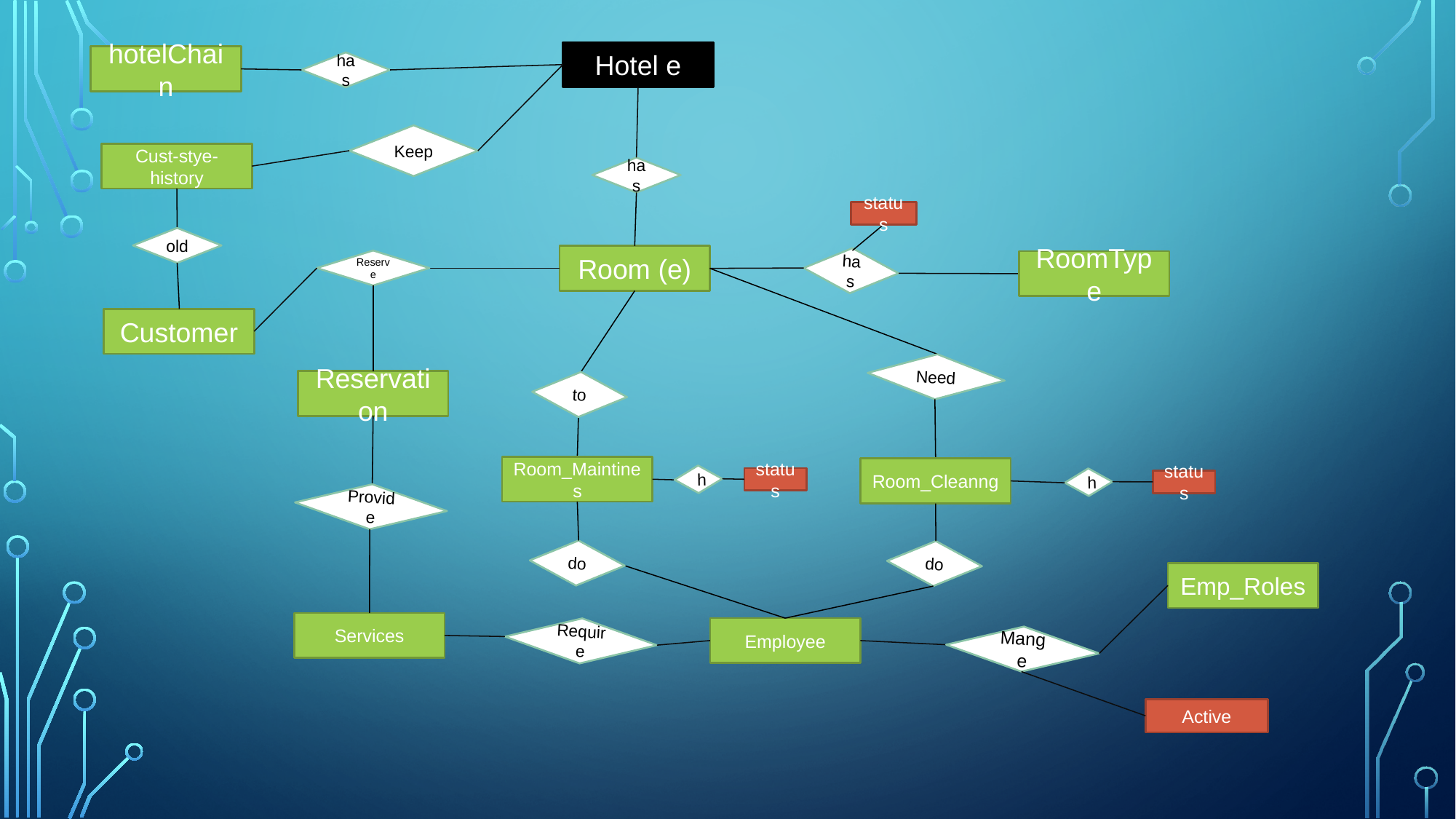

Hotel e
hotelChain
has
Keep
Cust-stye-history
has
status
old
Room (e)
has
Reserve
RoomType
Customer
Need
Reservation
to
Room_Maintines
Room_Cleanng
h
status
h
status
Provide
do
do
Emp_Roles
Services
Employee
Require
Mange
Active